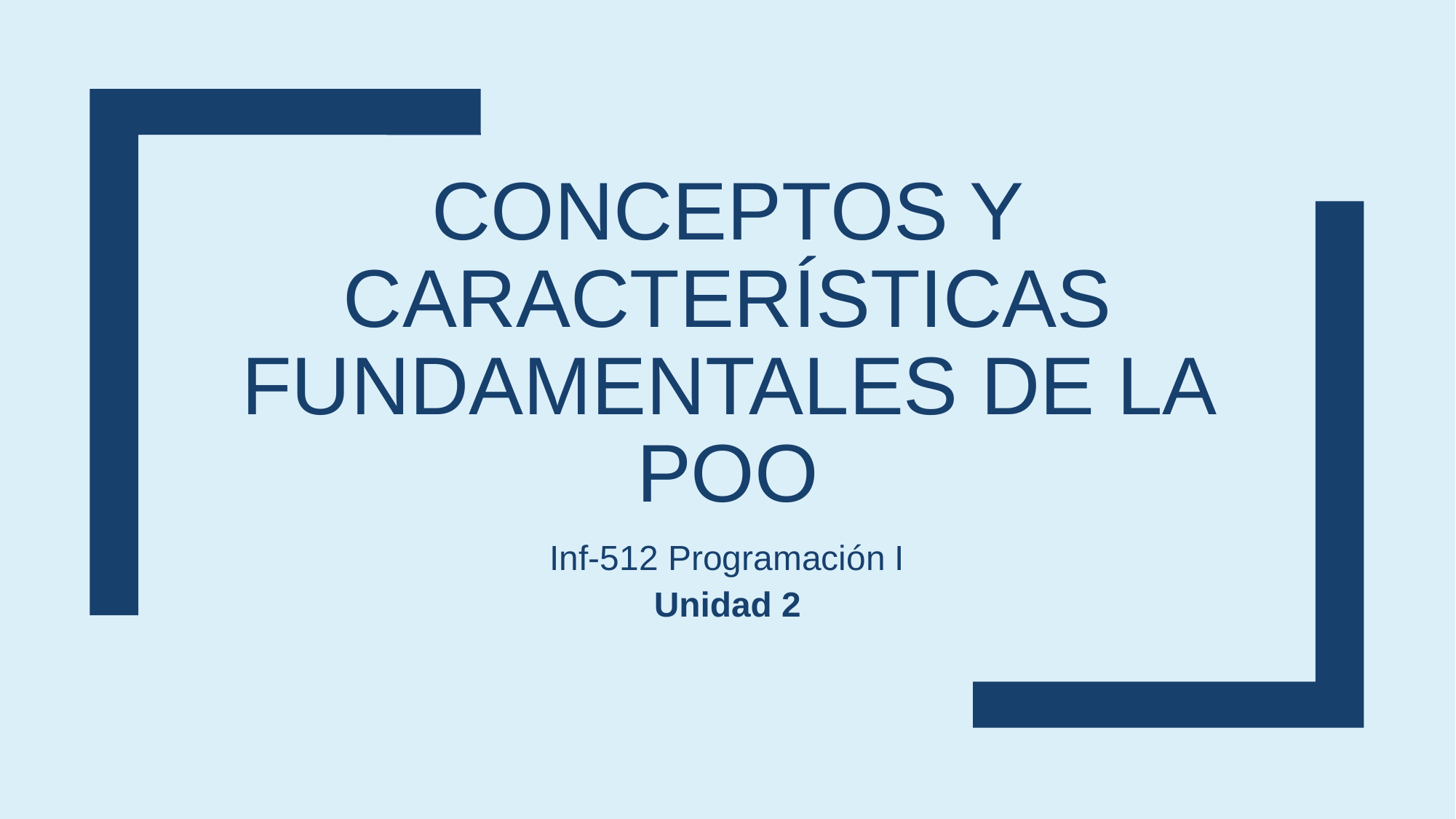

# Conceptos y características fundamentales de la POO
Inf-512 Programación I
Unidad 2